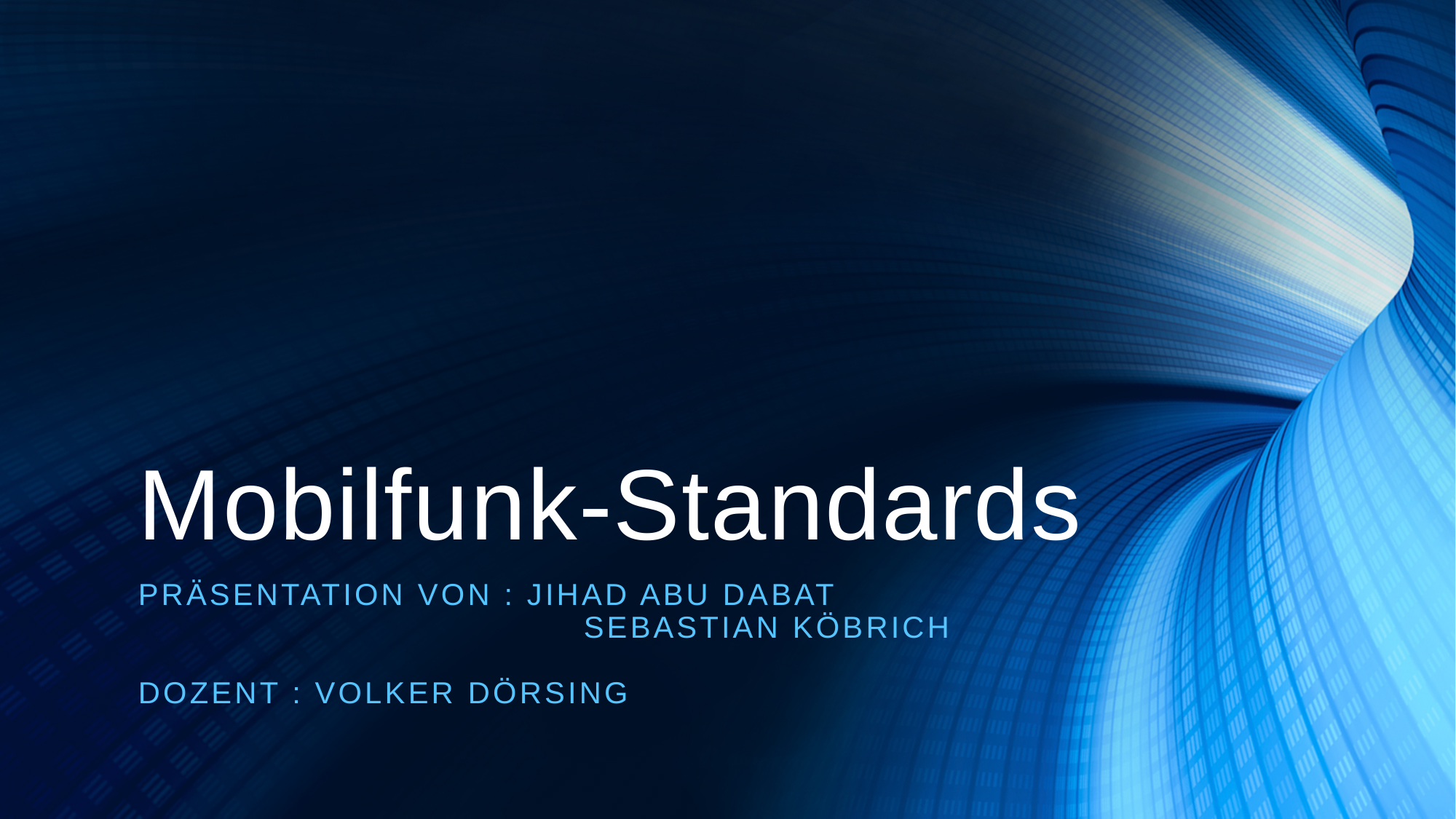

# Mobilfunk-Standards
Präsentation von : Jihad Abu Dabat
                                       Sebastian Köbrich

Dozent : Volker Dörsing